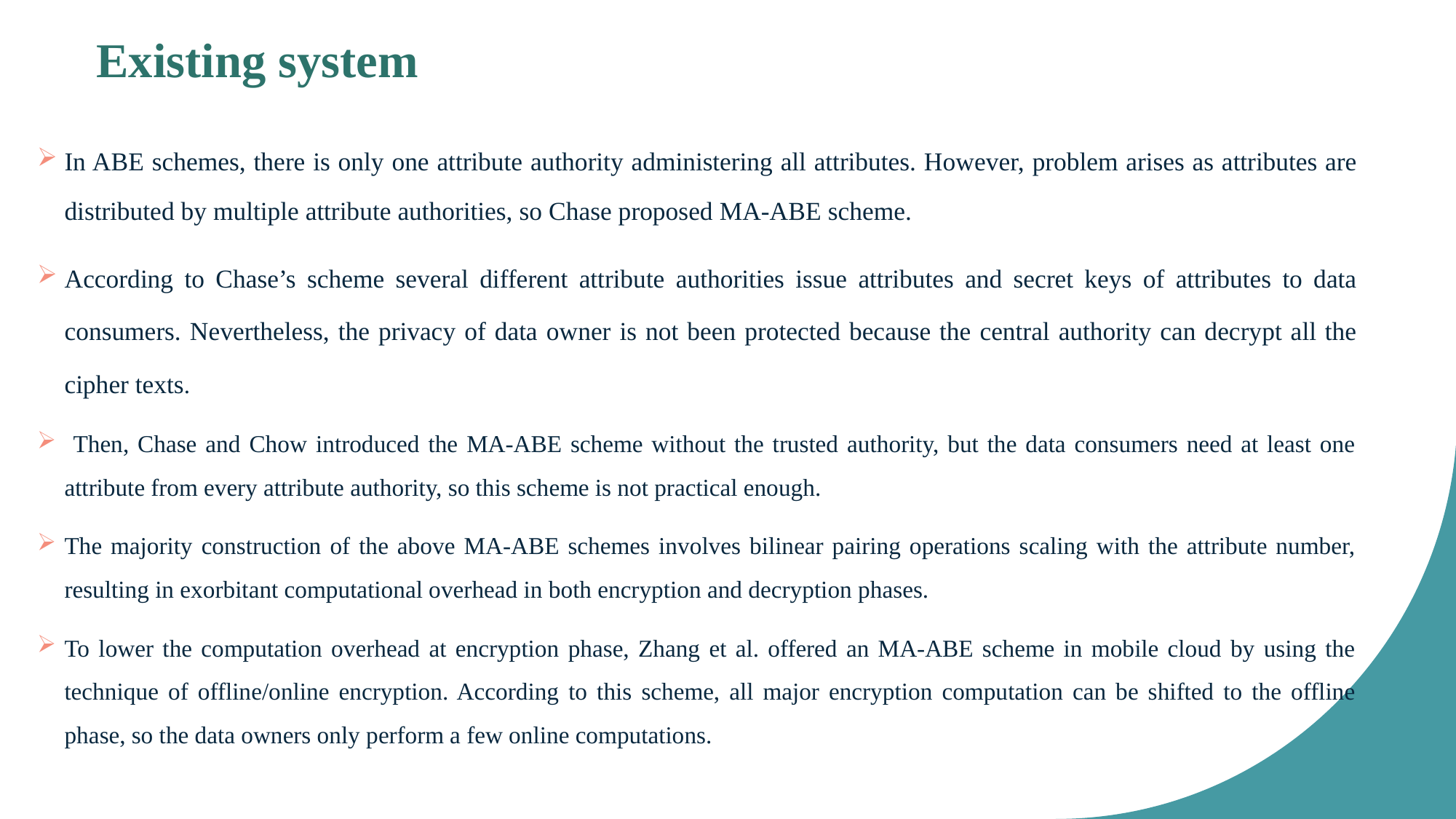

# Existing system
In ABE schemes, there is only one attribute authority administering all attributes. However, problem arises as attributes are distributed by multiple attribute authorities, so Chase proposed MA-ABE scheme.
According to Chase’s scheme several different attribute authorities issue attributes and secret keys of attributes to data consumers. Nevertheless, the privacy of data owner is not been protected because the central authority can decrypt all the cipher texts.
 Then, Chase and Chow introduced the MA-ABE scheme without the trusted authority, but the data consumers need at least one attribute from every attribute authority, so this scheme is not practical enough.
The majority construction of the above MA-ABE schemes involves bilinear pairing operations scaling with the attribute number, resulting in exorbitant computational overhead in both encryption and decryption phases.
To lower the computation overhead at encryption phase, Zhang et al. offered an MA-ABE scheme in mobile cloud by using the technique of offline/online encryption. According to this scheme, all major encryption computation can be shifted to the offline phase, so the data owners only perform a few online computations.